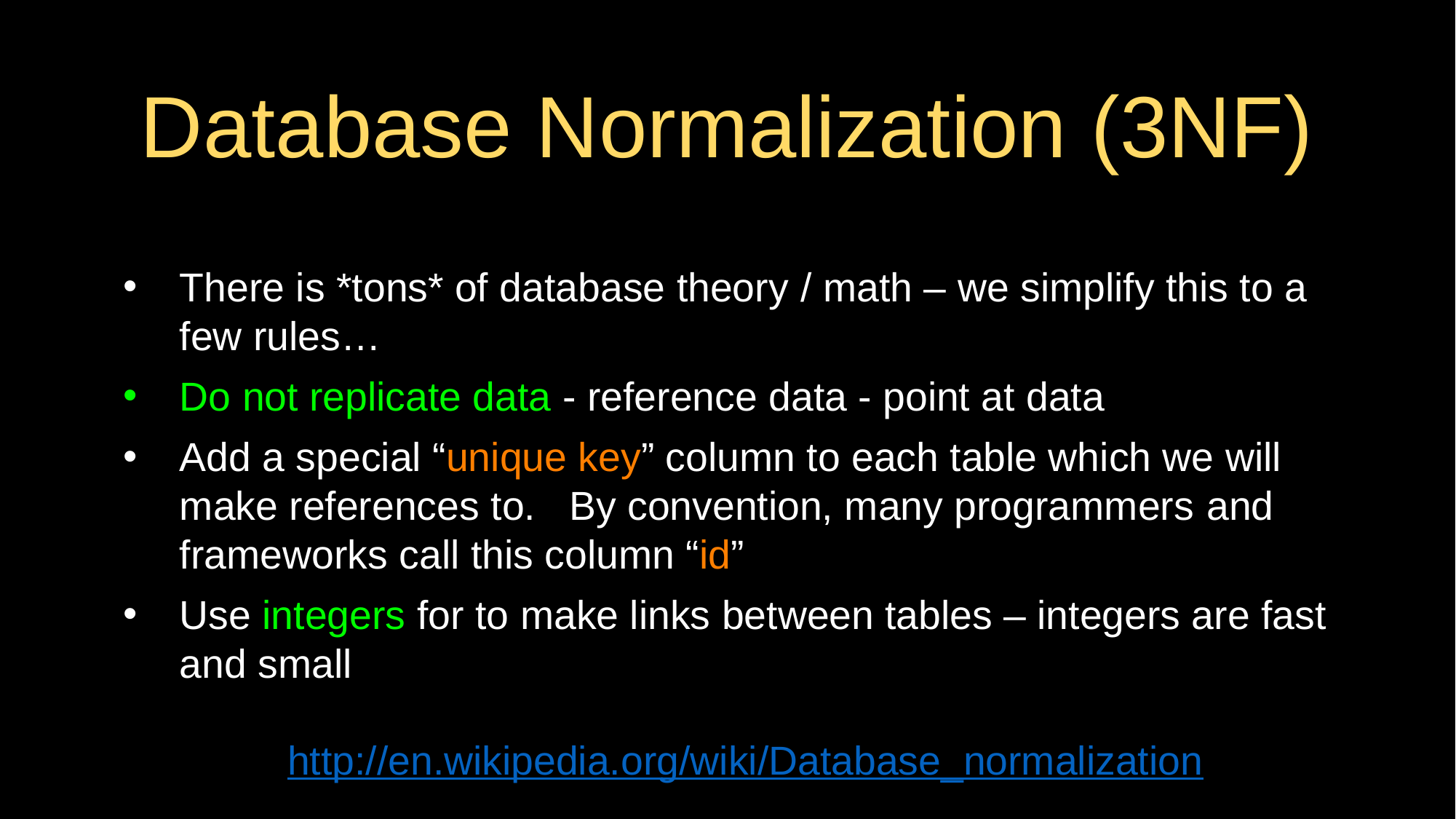

# Database Normalization (3NF)
There is *tons* of database theory / math – we simplify this to a few rules…
Do not replicate data - reference data - point at data
Add a special “unique key” column to each table which we will make references to.   By convention, many programmers and frameworks call this column “id”
Use integers for to make links between tables – integers are fast and small

http://en.wikipedia.org/wiki/Database_normalization